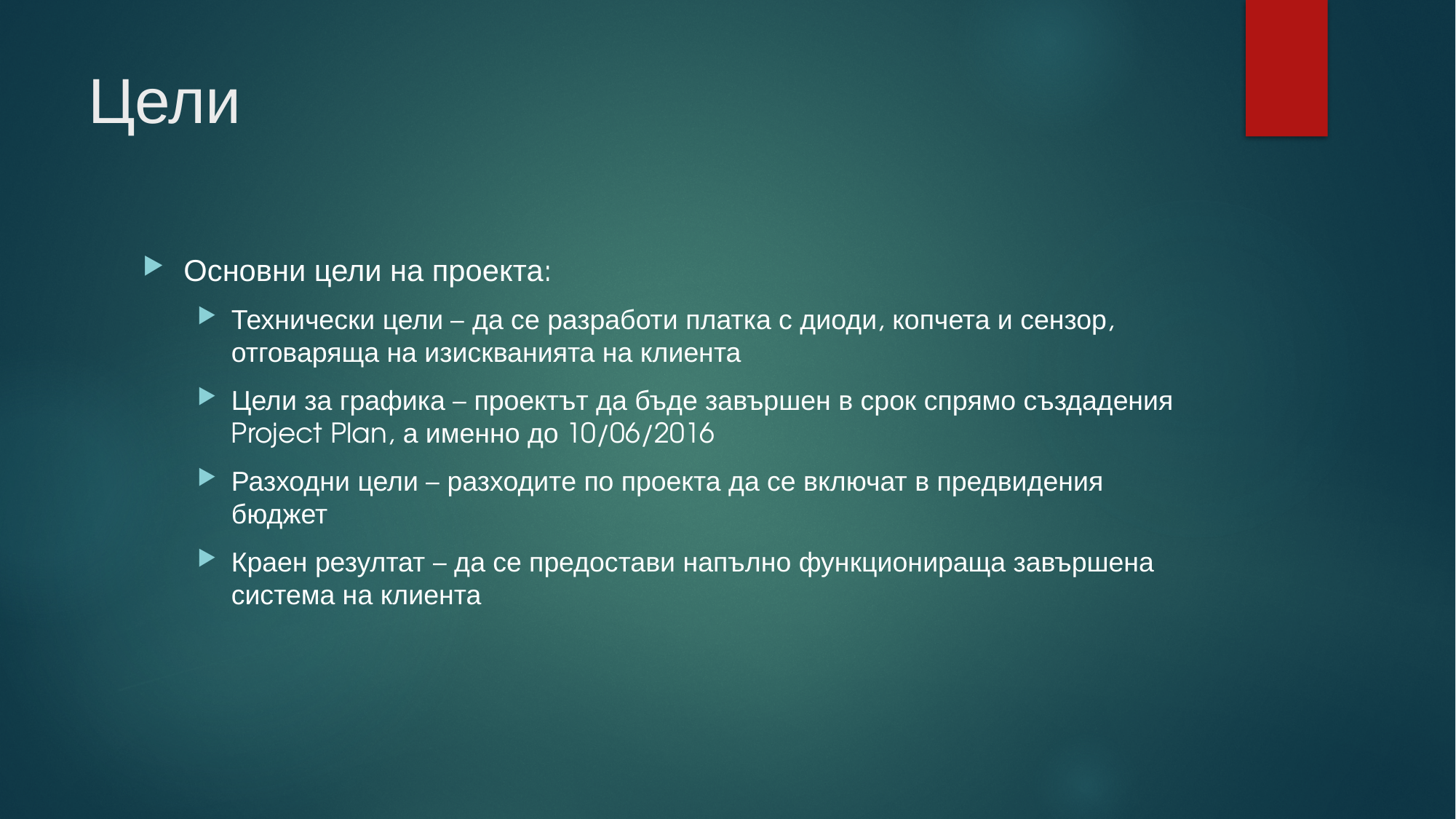

# Цели
Основни цели на проекта:
Технически цели – да се разработи платка с диоди, копчета и сензор, отговаряща на изискванията на клиента
Цели за графика – проектът да бъде завършен в срок спрямо създадения Project Plan, а именно до 10/06/2016
Разходни цели – разходите по проекта да се включат в предвидения бюджет
Краен резултат – да се предостави напълно функционираща завършена система на клиента